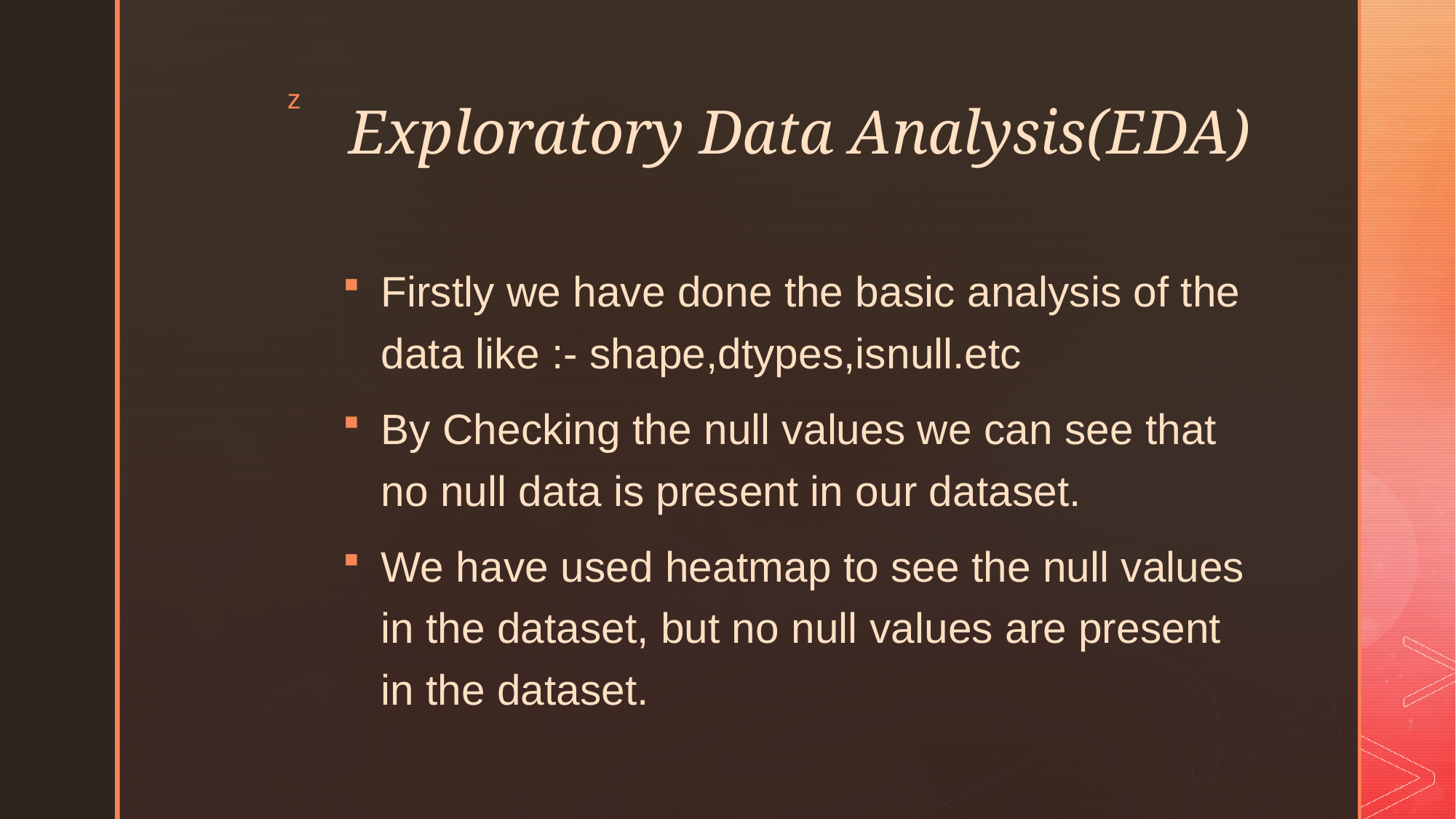

# Exploratory Data Analysis(EDA)
Firstly we have done the basic analysis of the data like :- shape,dtypes,isnull.etc
By Checking the null values we can see that no null data is present in our dataset.
We have used heatmap to see the null values in the dataset, but no null values are present in the dataset.